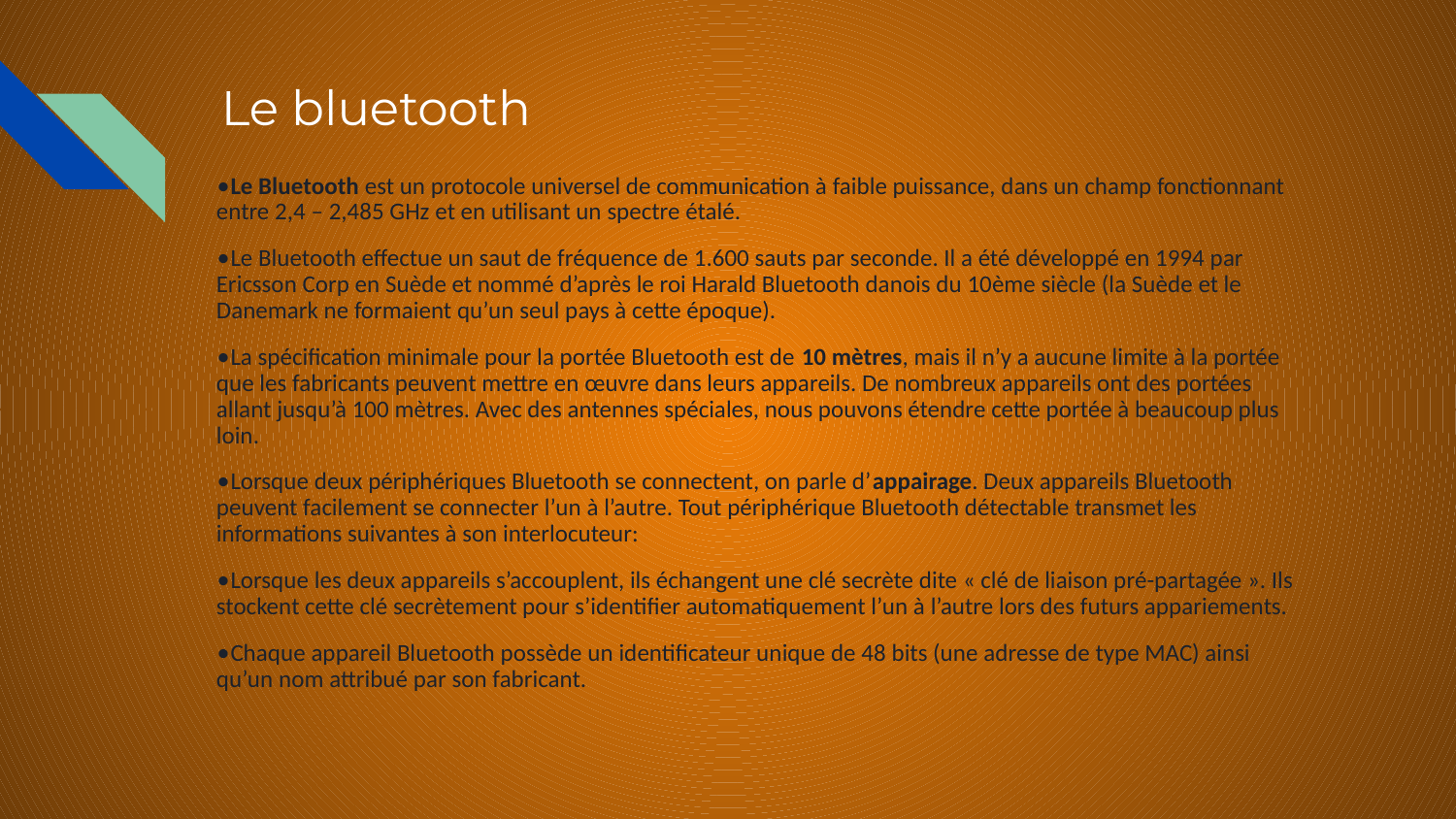

# Le bluetooth
•Le Bluetooth est un protocole universel de communication à faible puissance, dans un champ fonctionnant entre 2,4 – 2,485 GHz et en utilisant un spectre étalé.
•Le Bluetooth effectue un saut de fréquence de 1.600 sauts par seconde. Il a été développé en 1994 par Ericsson Corp en Suède et nommé d’après le roi Harald Bluetooth danois du 10ème siècle (la Suède et le Danemark ne formaient qu’un seul pays à cette époque).
•La spécification minimale pour la portée Bluetooth est de 10 mètres, mais il n’y a aucune limite à la portée que les fabricants peuvent mettre en œuvre dans leurs appareils. De nombreux appareils ont des portées allant jusqu’à 100 mètres. Avec des antennes spéciales, nous pouvons étendre cette portée à beaucoup plus loin.
•Lorsque deux périphériques Bluetooth se connectent, on parle d’appairage. Deux appareils Bluetooth peuvent facilement se connecter l’un à l’autre. Tout périphérique Bluetooth détectable transmet les informations suivantes à son interlocuteur:
•Lorsque les deux appareils s’accouplent, ils échangent une clé secrète dite « clé de liaison pré-partagée ». Ils stockent cette clé secrètement pour s’identifier automatiquement l’un à l’autre lors des futurs appariements.
•Chaque appareil Bluetooth possède un identificateur unique de 48 bits (une adresse de type MAC) ainsi qu’un nom attribué par son fabricant.